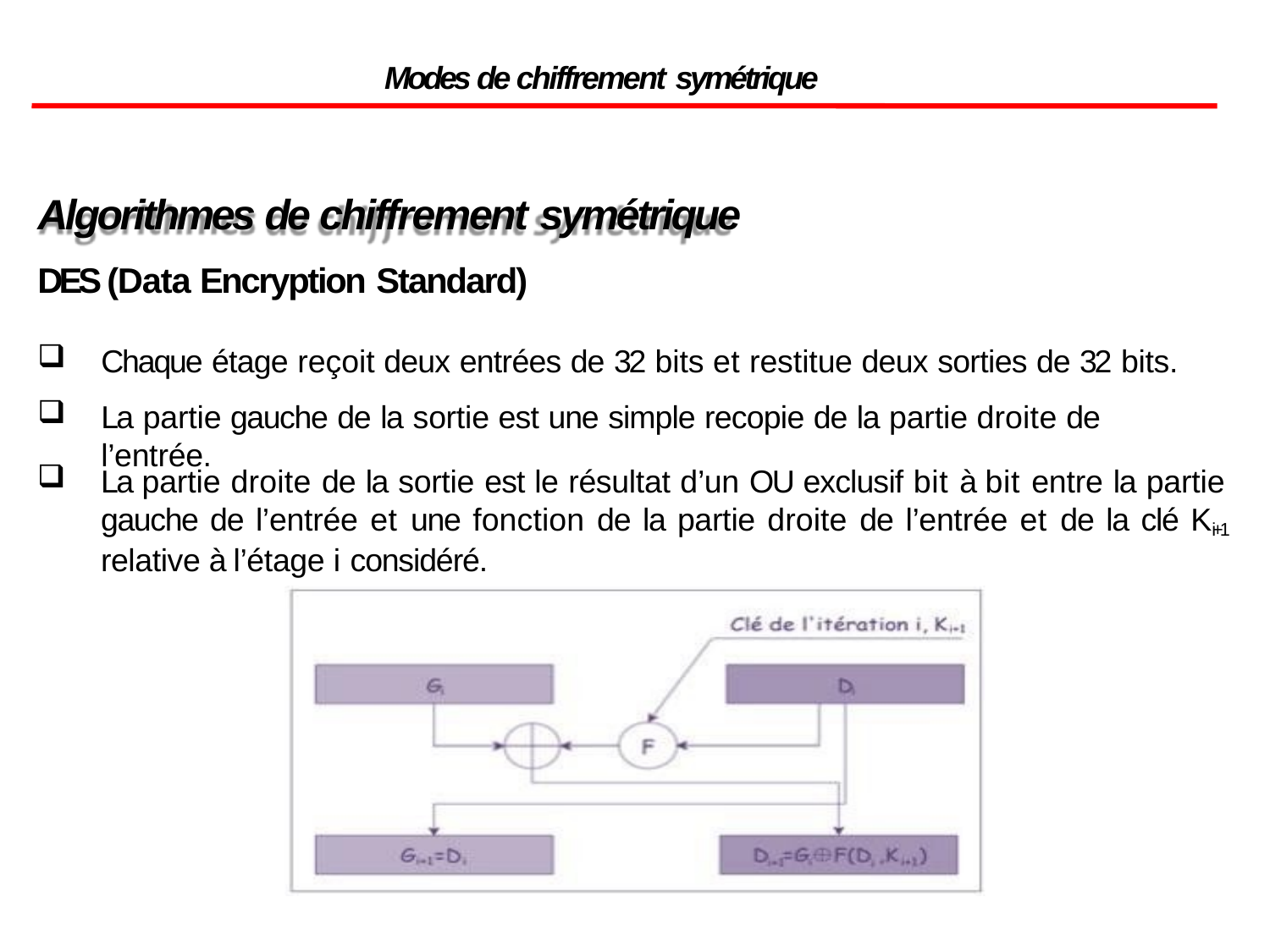

Modes de chiffrement symétrique

Algorithmes de chiffrement symétrique
DES (Data Encryption Standard)

Chaque étage reçoit deux entrées de 32 bits et restitue deux sorties de 32 bits.
La partie gauche de la sortie est une simple recopie de la partie droite de l’entrée.

La partie droite de la sortie est le résultat d’un OU exclusif bit à bit entre la partie  gauche de l’entrée et une fonction de la partie droite de l’entrée et de la clé Ki+1  relative à l’étage i considéré.